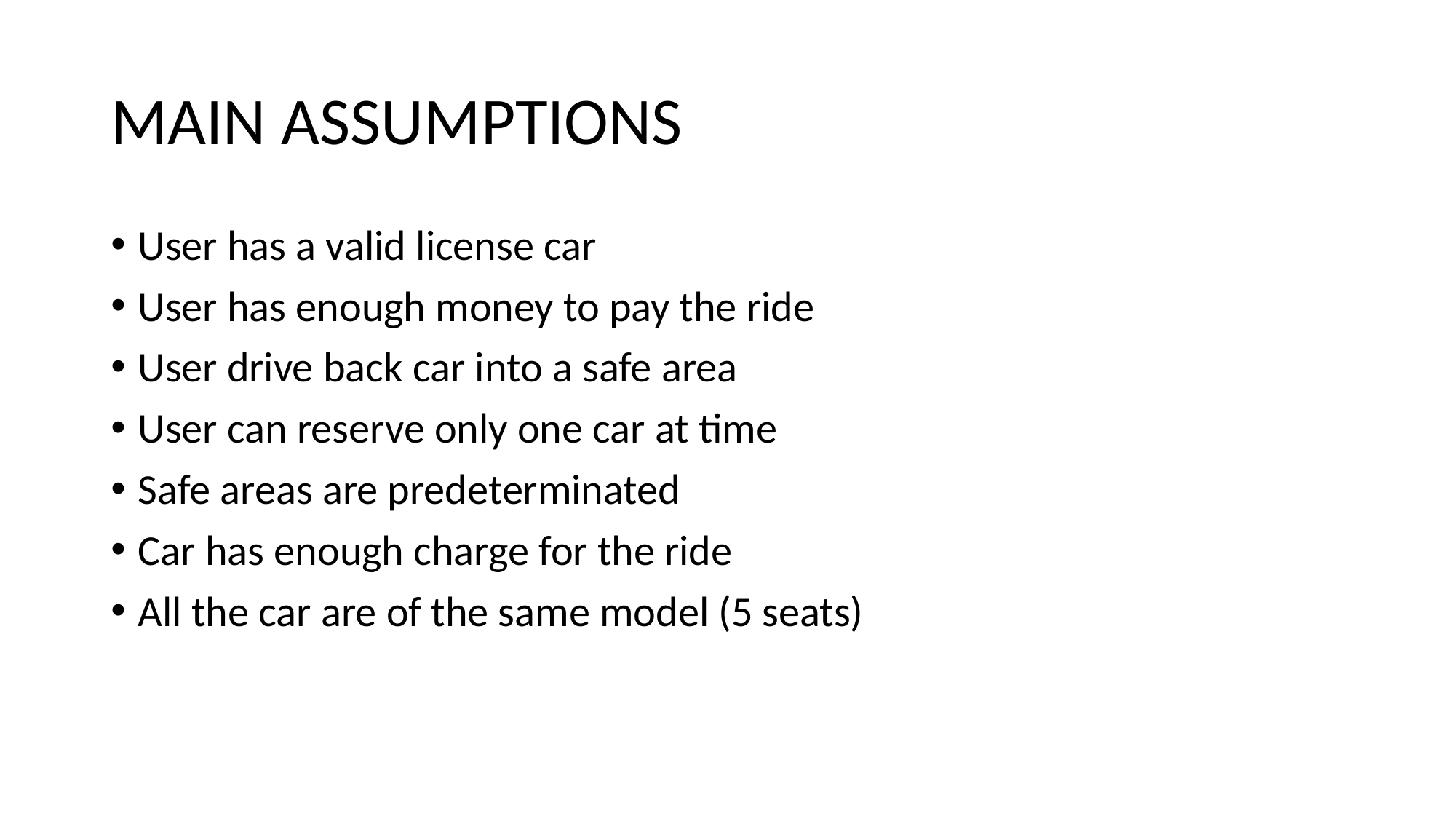

# MAIN ASSUMPTIONS
User has a valid license car
User has enough money to pay the ride
User drive back car into a safe area
User can reserve only one car at time
Safe areas are predeterminated
Car has enough charge for the ride
All the car are of the same model (5 seats)